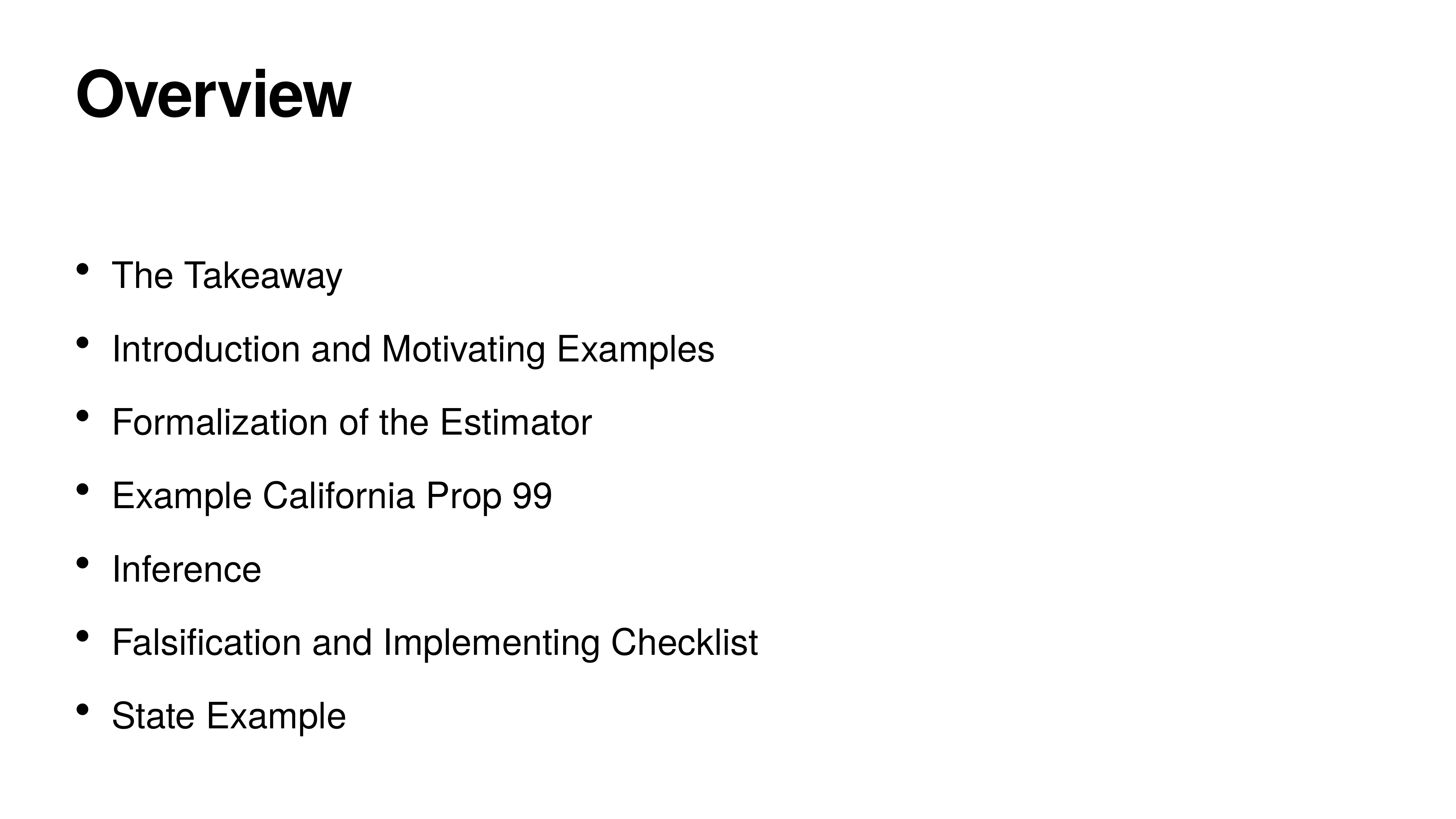

# Overview
The Takeaway
Introduction and Motivating Examples
Formalization of the Estimator
Example California Prop 99
Inference
Falsification and Implementing Checklist
State Example